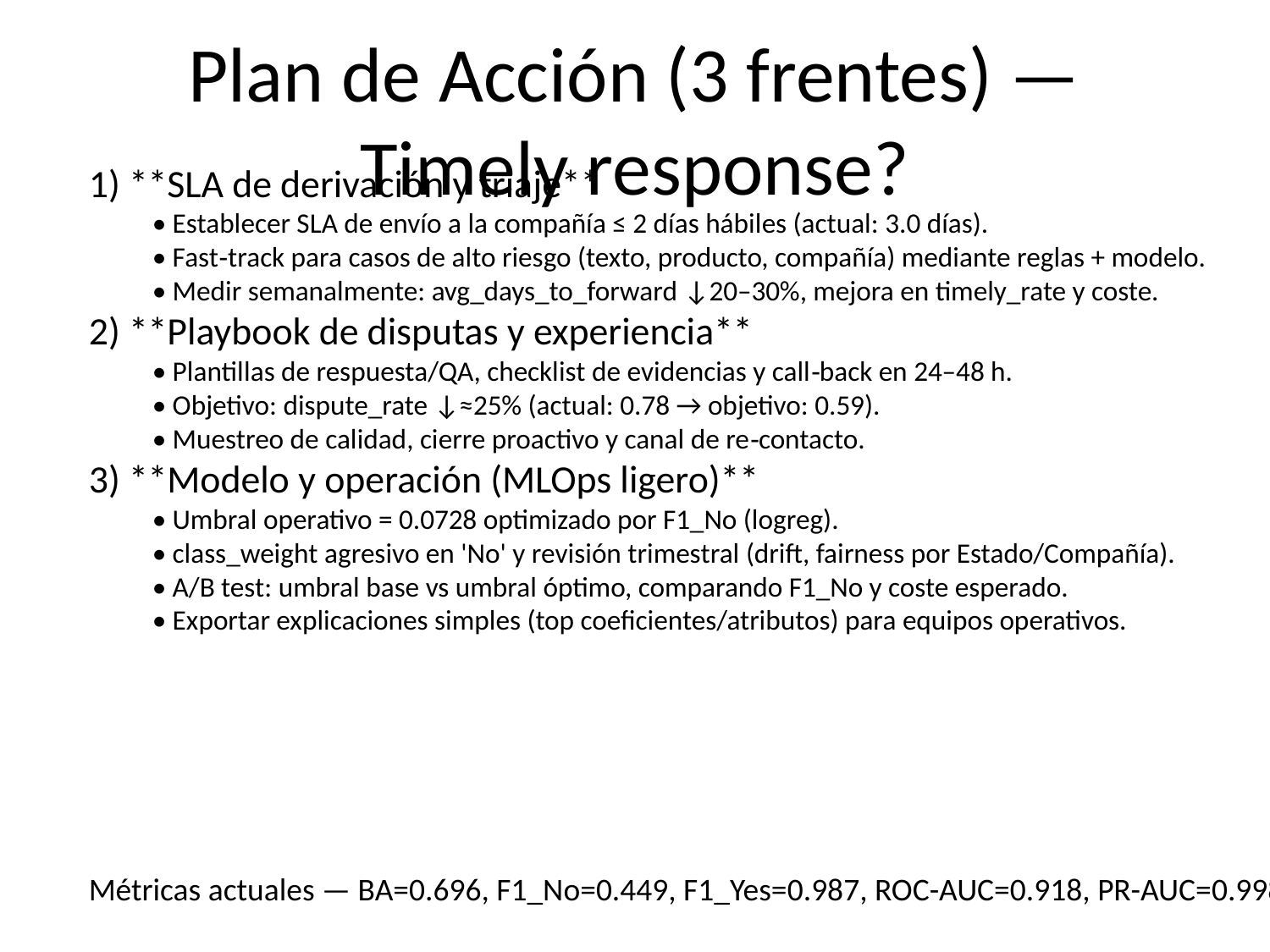

# Plan de Acción (3 frentes) — Timely response?
1) **SLA de derivación y triaje**
• Establecer SLA de envío a la compañía ≤ 2 días hábiles (actual: 3.0 días).
• Fast‑track para casos de alto riesgo (texto, producto, compañía) mediante reglas + modelo.
• Medir semanalmente: avg_days_to_forward ↓20–30%, mejora en timely_rate y coste.
2) **Playbook de disputas y experiencia**
• Plantillas de respuesta/QA, checklist de evidencias y call‑back en 24–48 h.
• Objetivo: dispute_rate ↓≈25% (actual: 0.78 → objetivo: 0.59).
• Muestreo de calidad, cierre proactivo y canal de re‑contacto.
3) **Modelo y operación (MLOps ligero)**
• Umbral operativo = 0.0728 optimizado por F1_No (logreg).
• class_weight agresivo en 'No' y revisión trimestral (drift, fairness por Estado/Compañía).
• A/B test: umbral base vs umbral óptimo, comparando F1_No y coste esperado.
• Exportar explicaciones simples (top coeficientes/atributos) para equipos operativos.
Métricas actuales — BA=0.696, F1_No=0.449, F1_Yes=0.987, ROC-AUC=0.918, PR-AUC=0.998